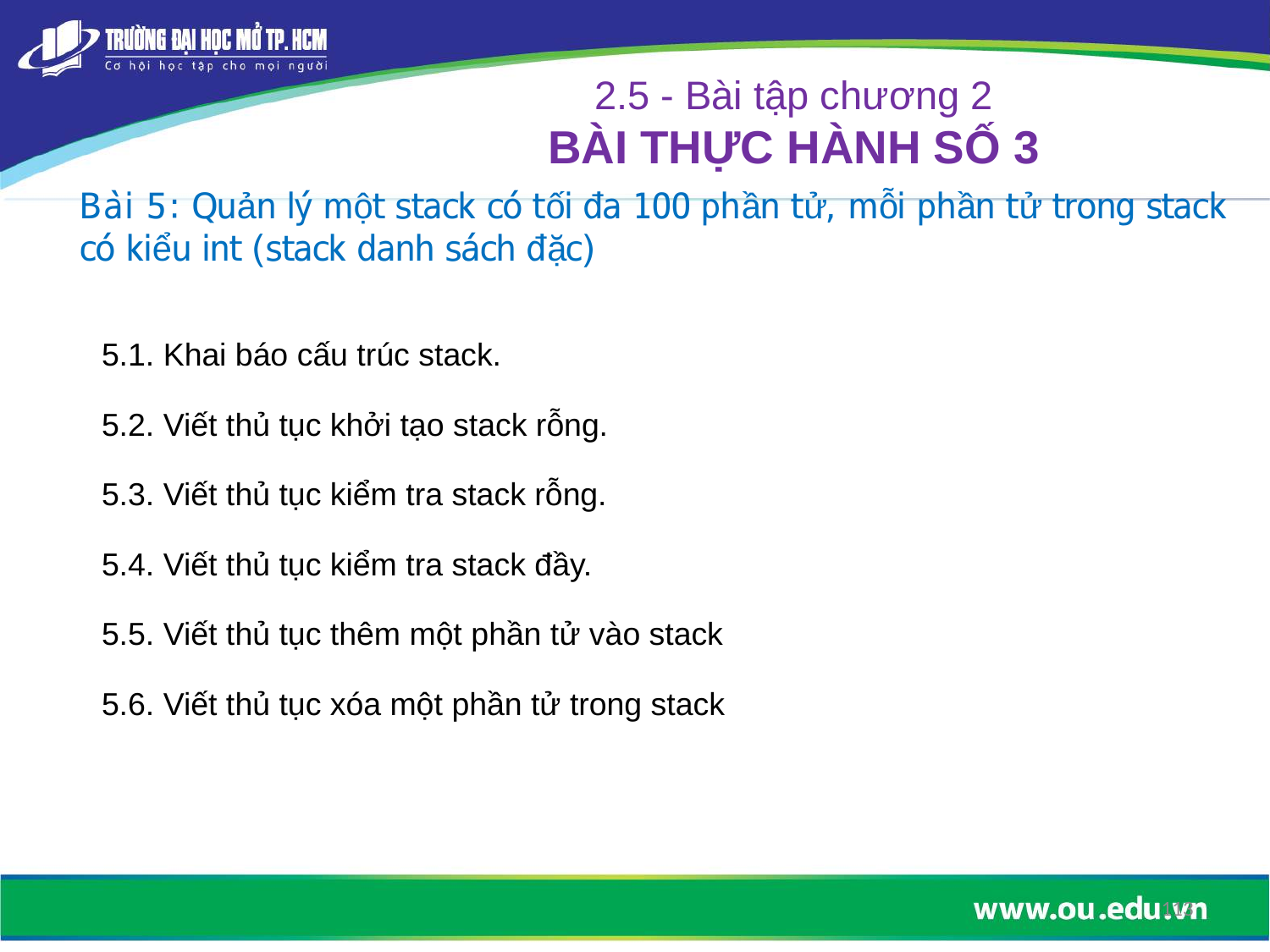

2.5 - Bài tập chương 2
BÀI THỰC HÀNH SỐ 3
# Bài 5: Quản lý một stack có tối đa 100 phần tử, mỗi phần tử trong stack có kiểu int (stack danh sách đặc)
5.1. Khai báo cấu trúc stack.
5.2. Viết thủ tục khởi tạo stack rỗng.
5.3. Viết thủ tục kiểm tra stack rỗng.
5.4. Viết thủ tục kiểm tra stack đầy.
5.5. Viết thủ tục thêm một phần tử vào stack
5.6. Viết thủ tục xóa một phần tử trong stack
113